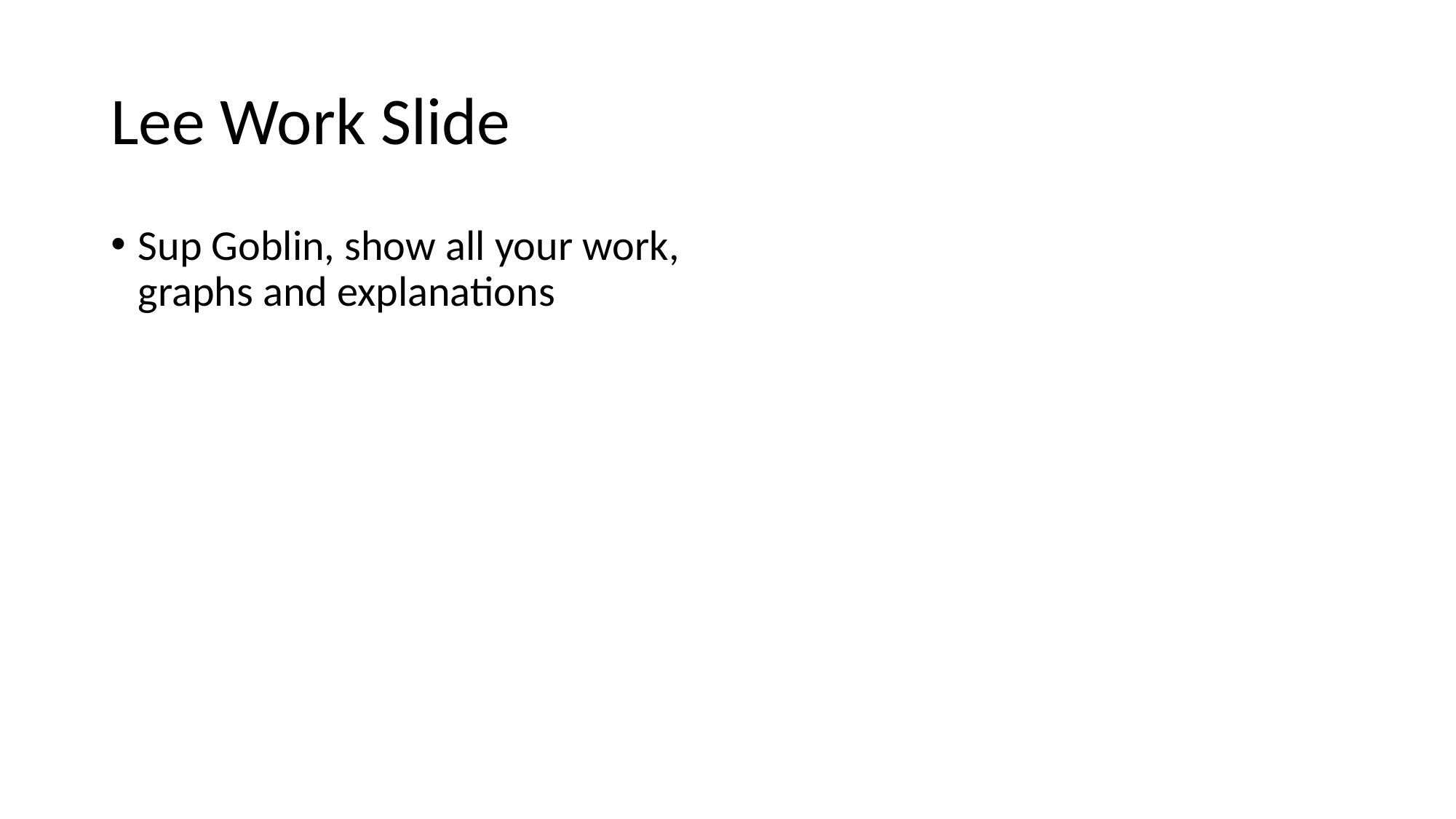

# Lee Work Slide
Sup Goblin, show all your work, graphs and explanations